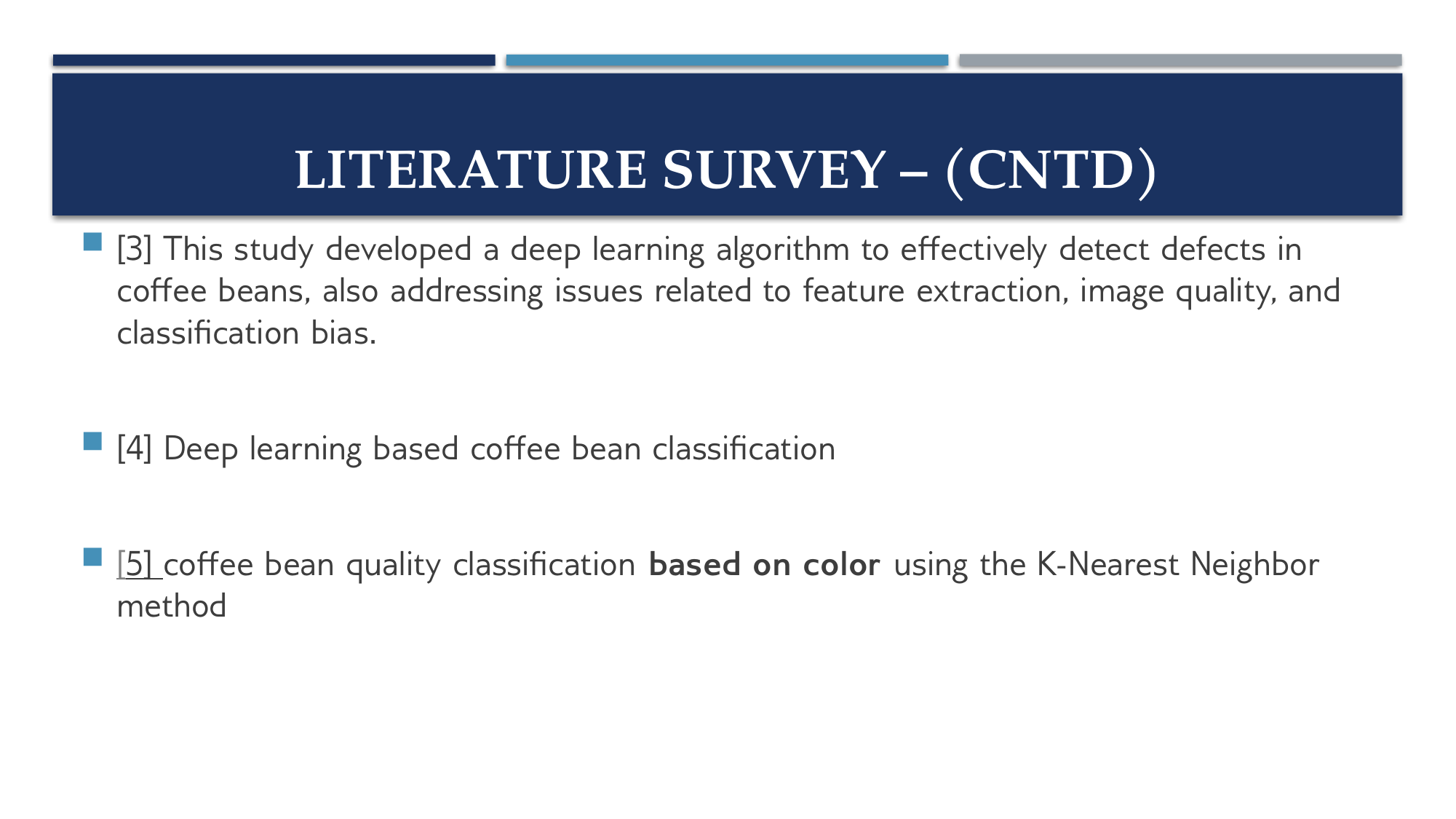

# Literature Survey – (CNTD)
[3] This study developed a deep learning algorithm to effectively detect defects in coffee beans, also addressing issues related to feature extraction, image quality, and classification bias.

[4] Deep learning based coffee bean classification

[5] coffee bean quality classification based on color using the K-Nearest Neighbor method